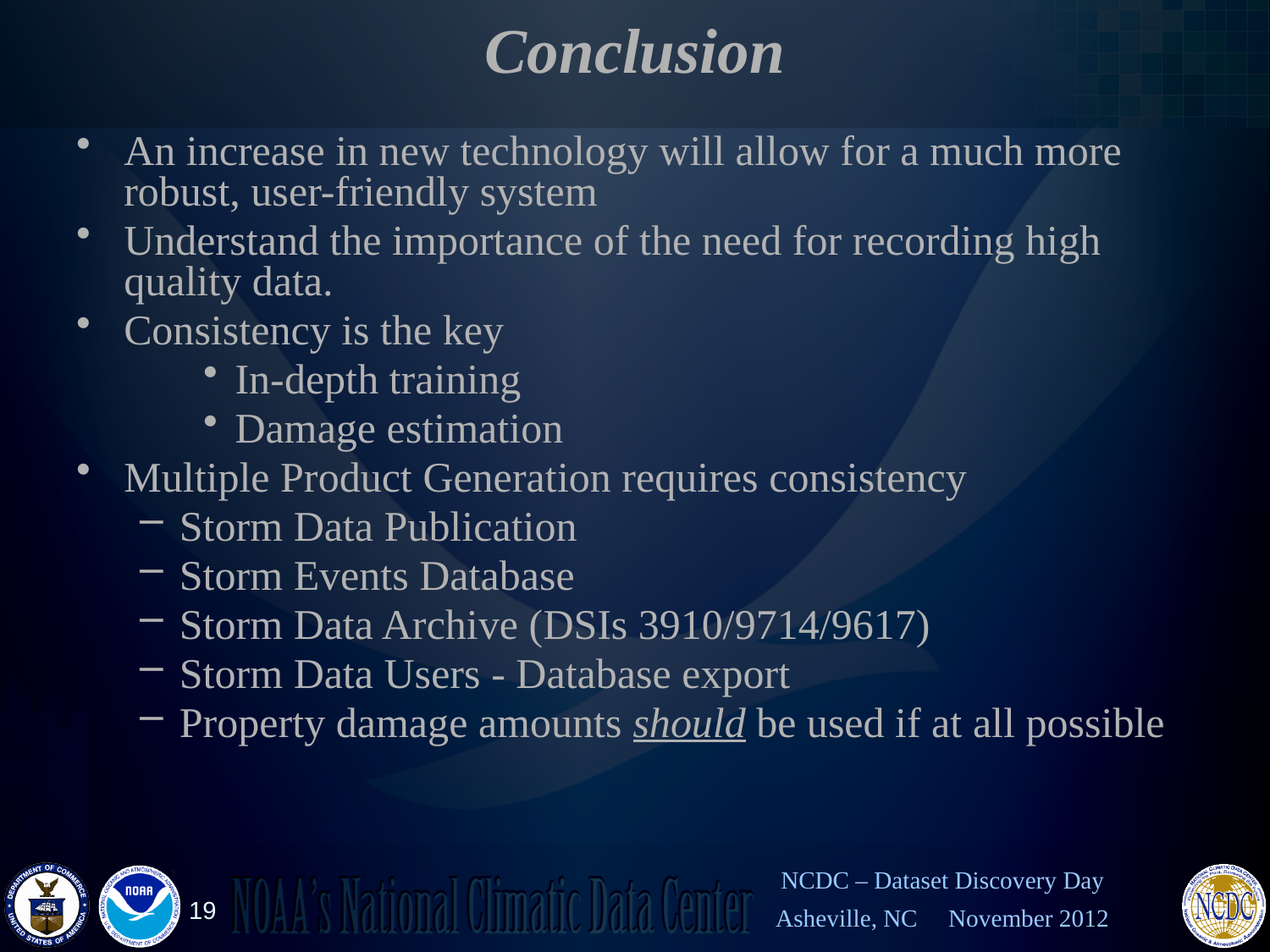

# Conclusion
An increase in new technology will allow for a much more robust, user-friendly system
Understand the importance of the need for recording high quality data.
Consistency is the key
In-depth training
Damage estimation
Multiple Product Generation requires consistency
Storm Data Publication
Storm Events Database
Storm Data Archive (DSIs 3910/9714/9617)
Storm Data Users - Database export
Property damage amounts should be used if at all possible